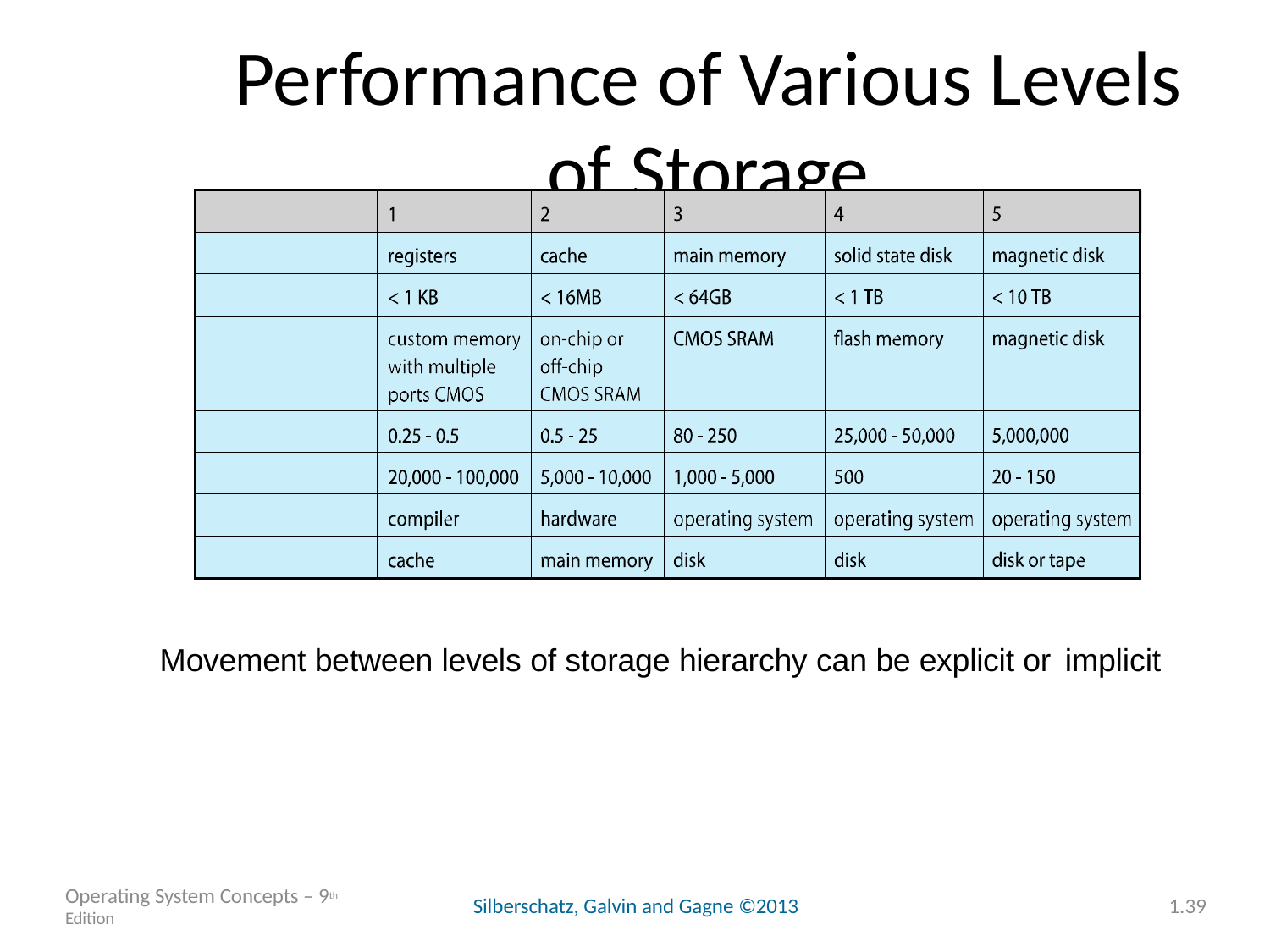

# Performance of Various Levels of Storage
|  |  |  |  |  |  |
| --- | --- | --- | --- | --- | --- |
|  |  |  |  |  |  |
|  |  |  |  |  |  |
|  |  |  |  |  |  |
|  |  |  |  |  |  |
|  |  |  |  |  |  |
|  |  |  |  |  |  |
|  |  |  |  |  |  |

Movement between levels of storage hierarchy can be explicit or implicit
Operating System Concepts – 9th Edition
Silberschatz, Galvin and Gagne ©2013
1.39